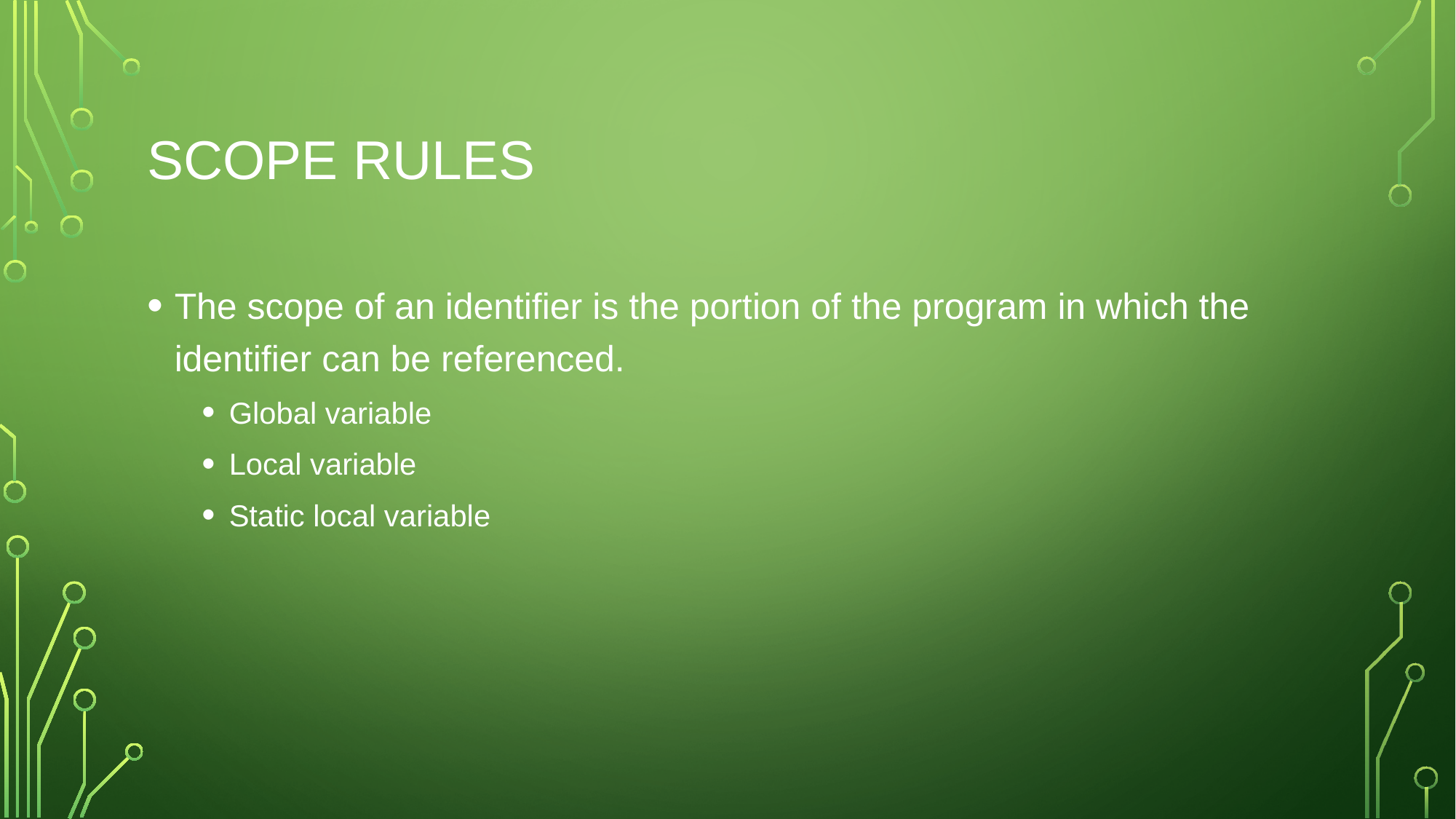

# Scope rules
The scope of an identifier is the portion of the program in which the identifier can be referenced.
Global variable
Local variable
Static local variable